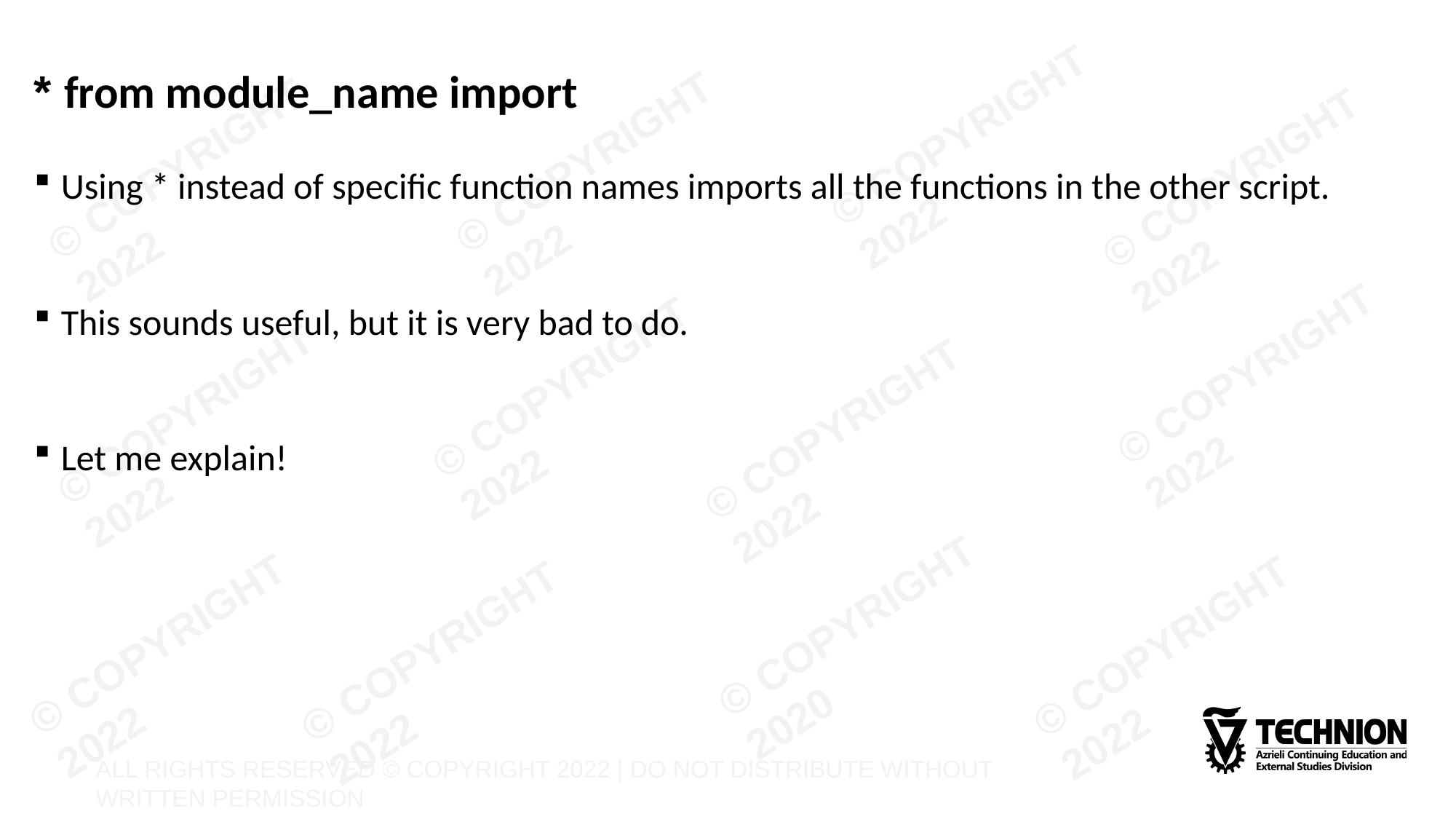

# from module_name import *
Using * instead of specific function names imports all the functions in the other script.

This sounds useful, but it is very bad to do.

Let me explain!